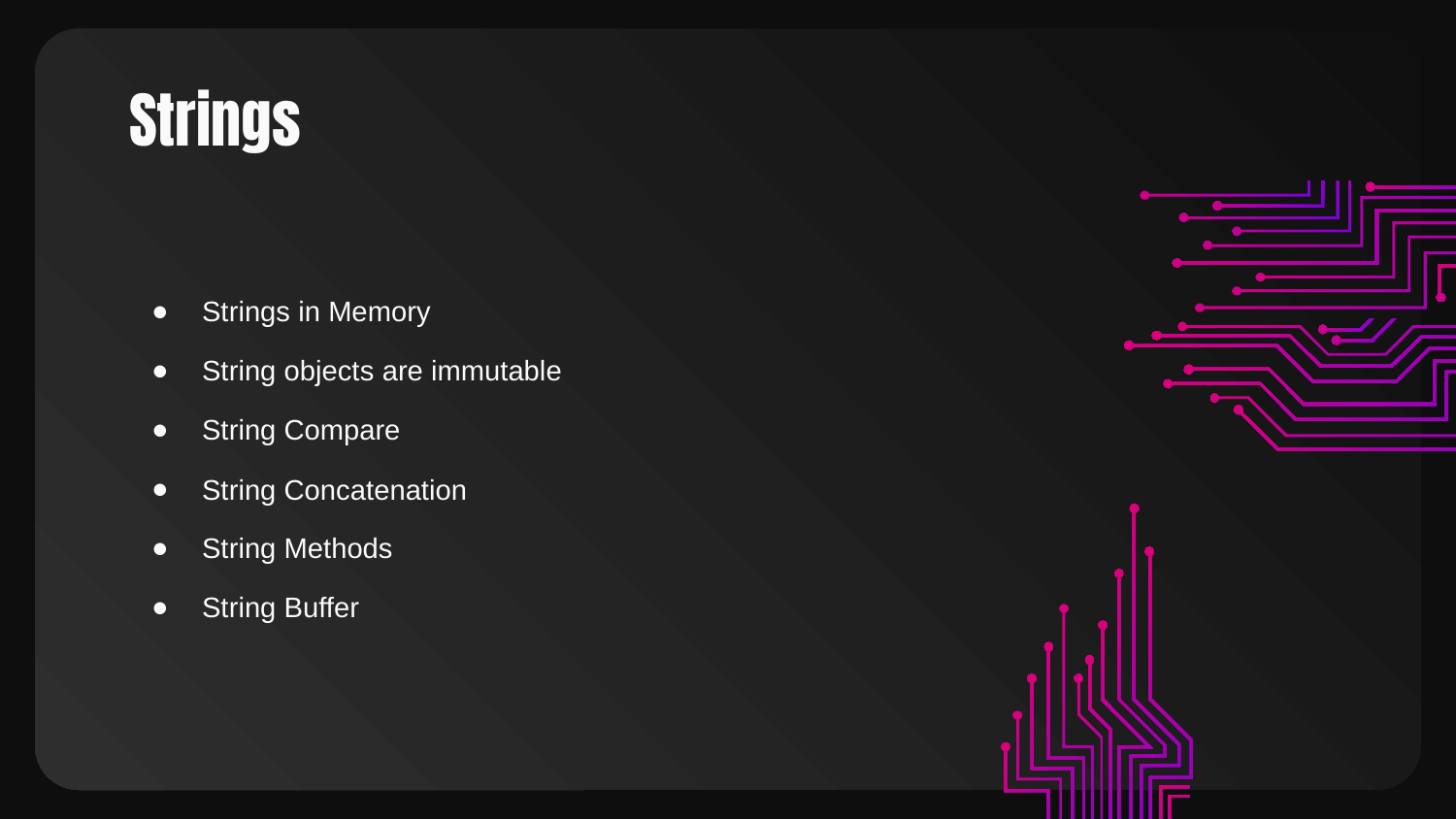

# Strings
Strings in Memory
String objects are immutable
String Compare
String Concatenation
String Methods
String Buffer